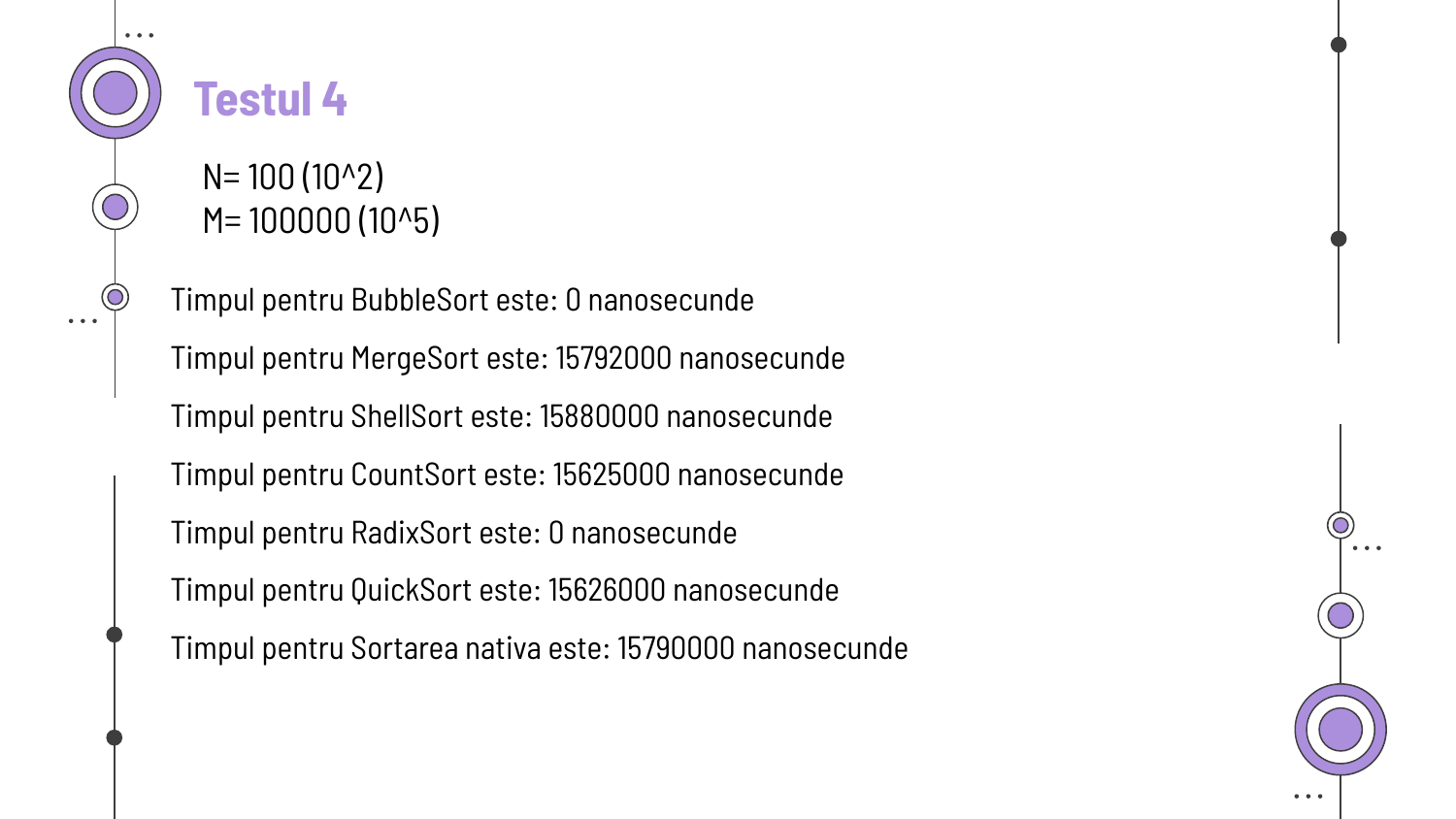

Testul 4
N= 100 (10^2)
M= 100000 (10^5)
Timpul pentru BubbleSort este: 0 nanosecunde
Timpul pentru MergeSort este: 15792000 nanosecunde
Timpul pentru ShellSort este: 15880000 nanosecunde
Timpul pentru CountSort este: 15625000 nanosecunde
Timpul pentru RadixSort este: 0 nanosecunde
Timpul pentru QuickSort este: 15626000 nanosecunde
Timpul pentru Sortarea nativa este: 15790000 nanosecunde